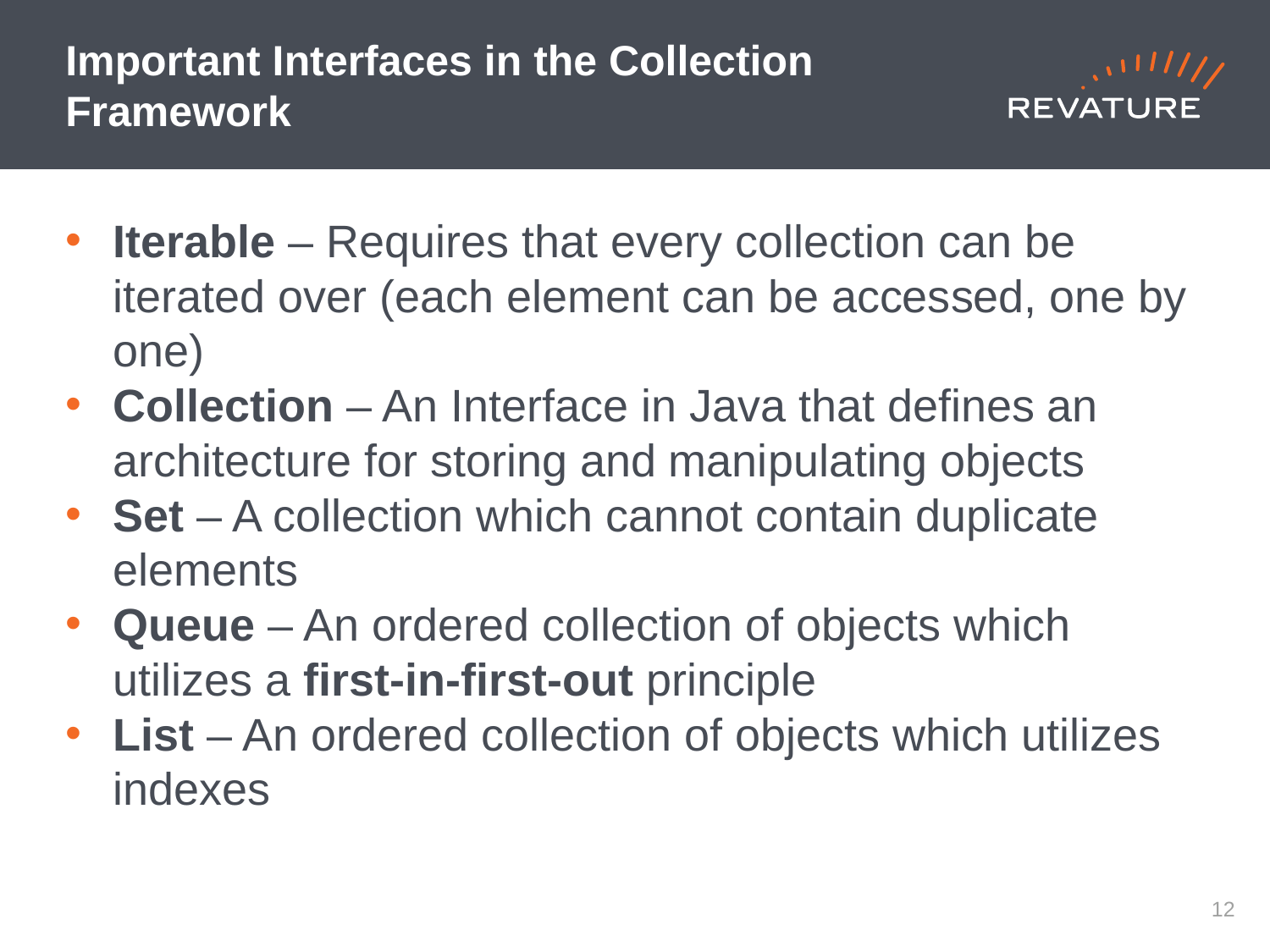

# Important Interfaces in the Collection Framework
Iterable – Requires that every collection can be iterated over (each element can be accessed, one by one)
Collection – An Interface in Java that defines an architecture for storing and manipulating objects
Set – A collection which cannot contain duplicate elements
Queue – An ordered collection of objects which utilizes a first-in-first-out principle
List – An ordered collection of objects which utilizes indexes
12